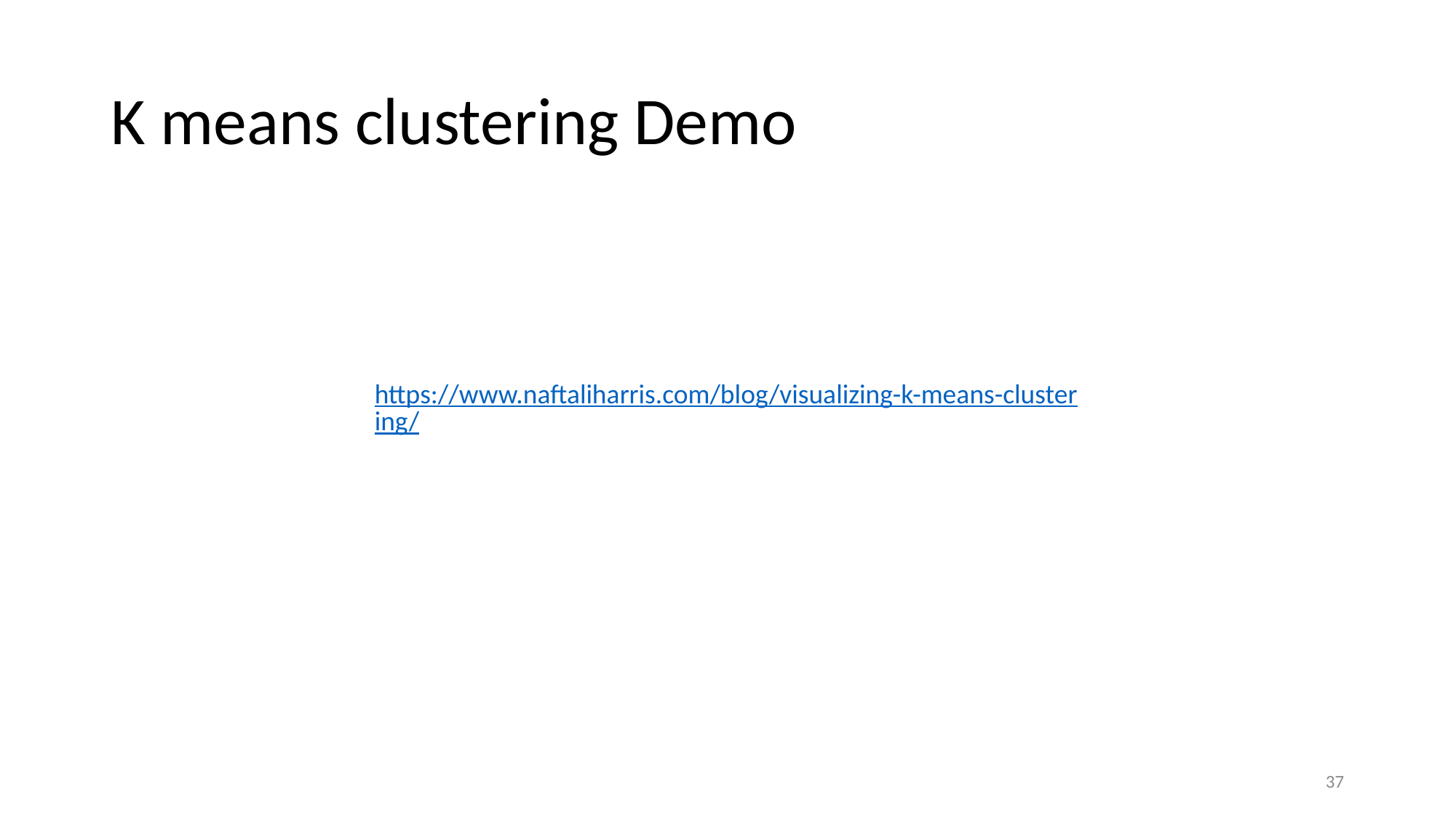

# K means clustering Demo
https://www.naftaliharris.com/blog/visualizing-k-means-clustering/
37